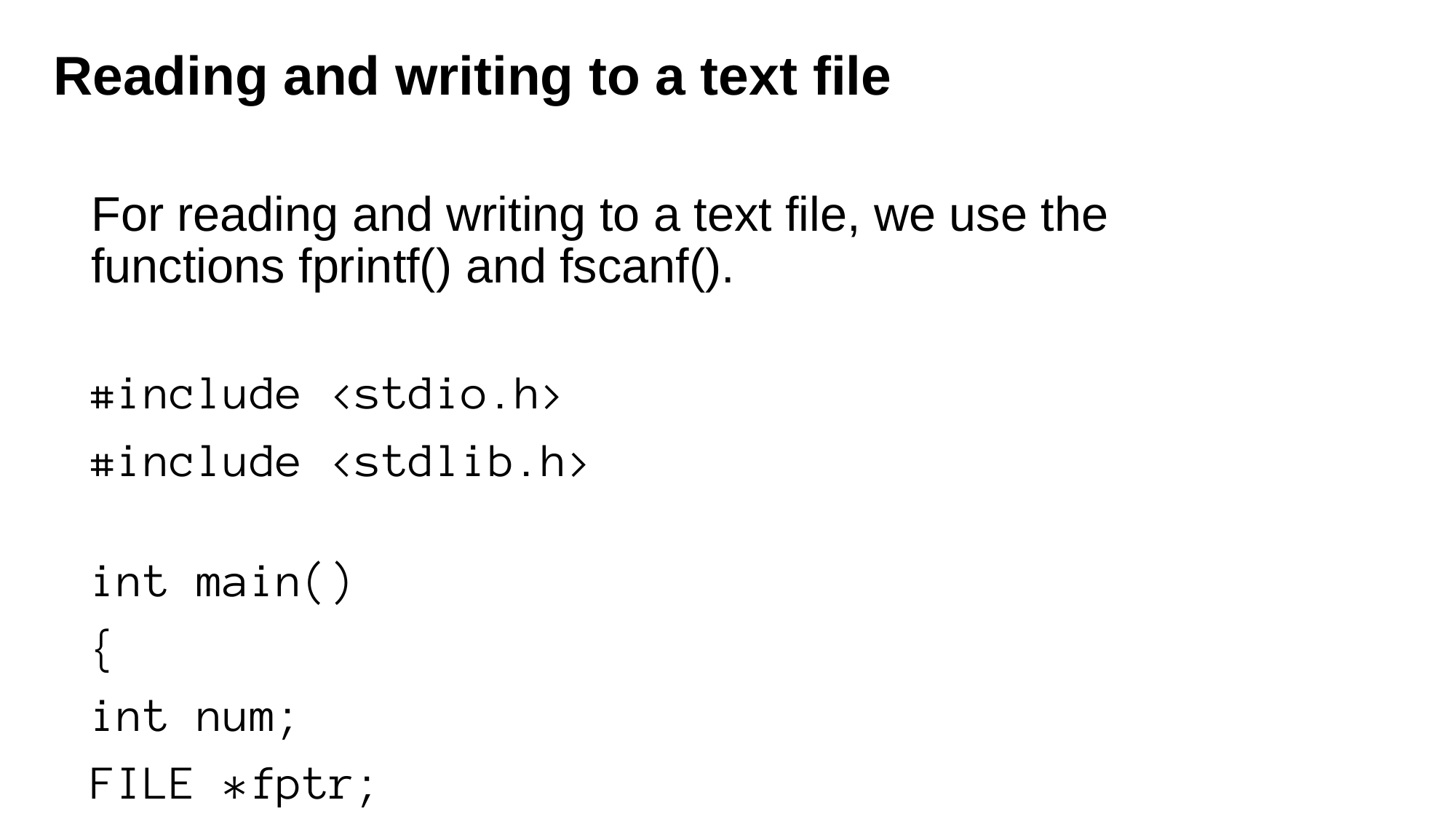

# Reading and writing to a text file
For reading and writing to a text file, we use the functions fprintf() and fscanf().
#include <stdio.h>
#include <stdlib.h>
int main()
{
int num;
FILE *fptr;